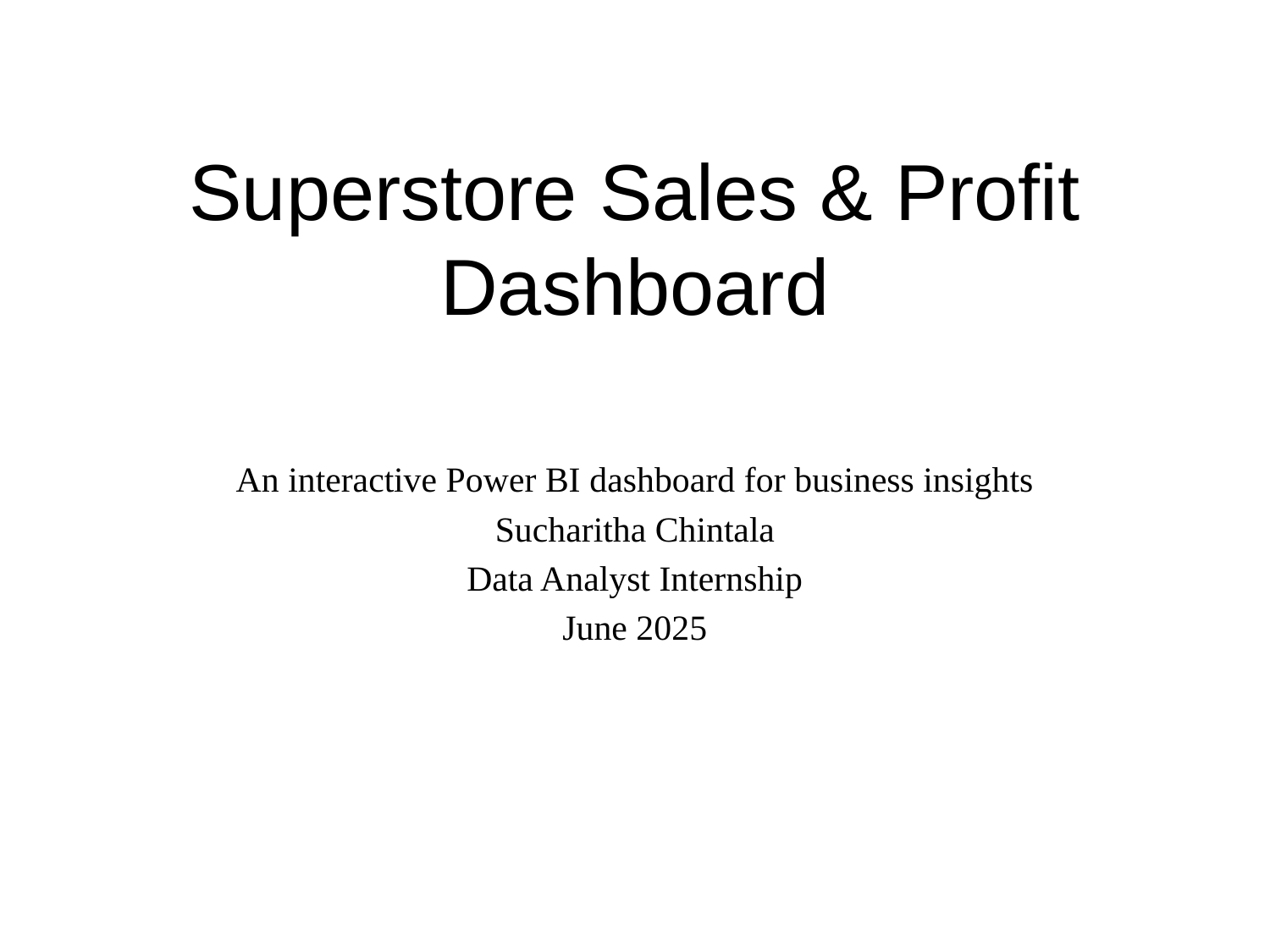

# Superstore Sales & Profit Dashboard
An interactive Power BI dashboard for business insights
Sucharitha Chintala
Data Analyst Internship
June 2025